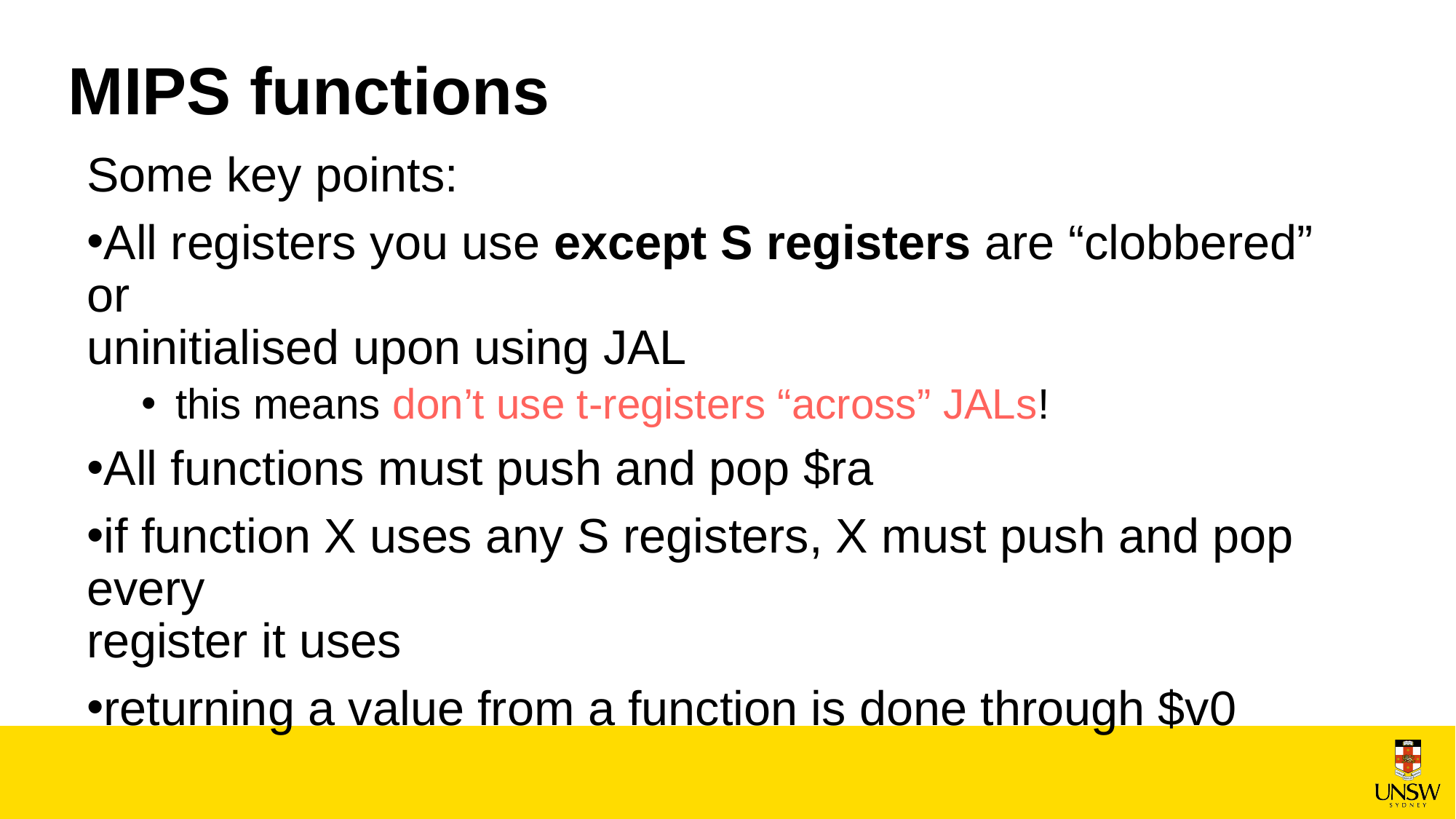

# MIPS functions
Some key points:
All registers you use except S registers are “clobbered” or
uninitialised upon using JAL
this means don’t use t-registers “across” JALs!
All functions must push and pop $ra
if function X uses any S registers, X must push and pop every
register it uses
returning a value from a function is done through $v0